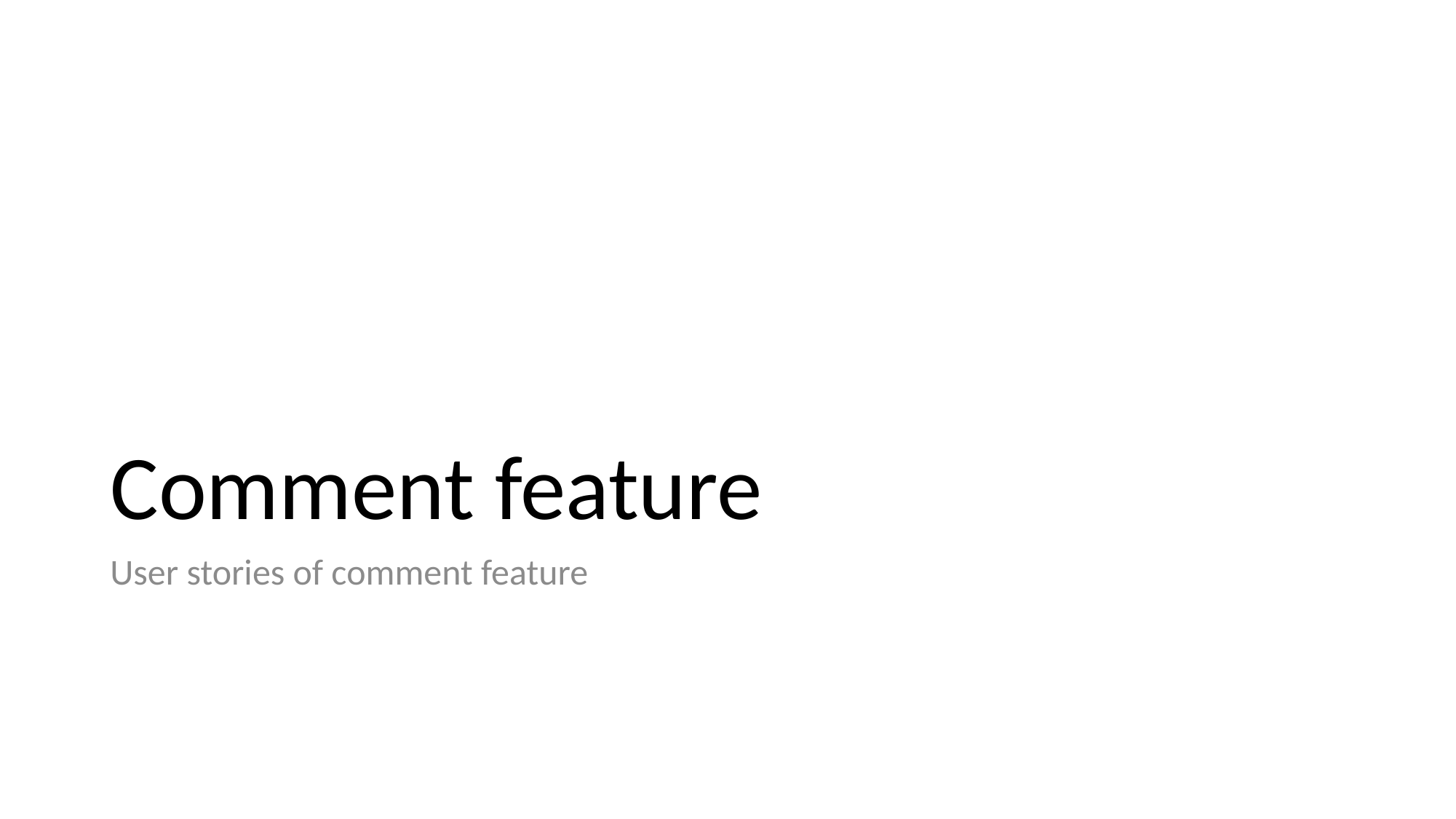

# Comment feature
User stories of comment feature